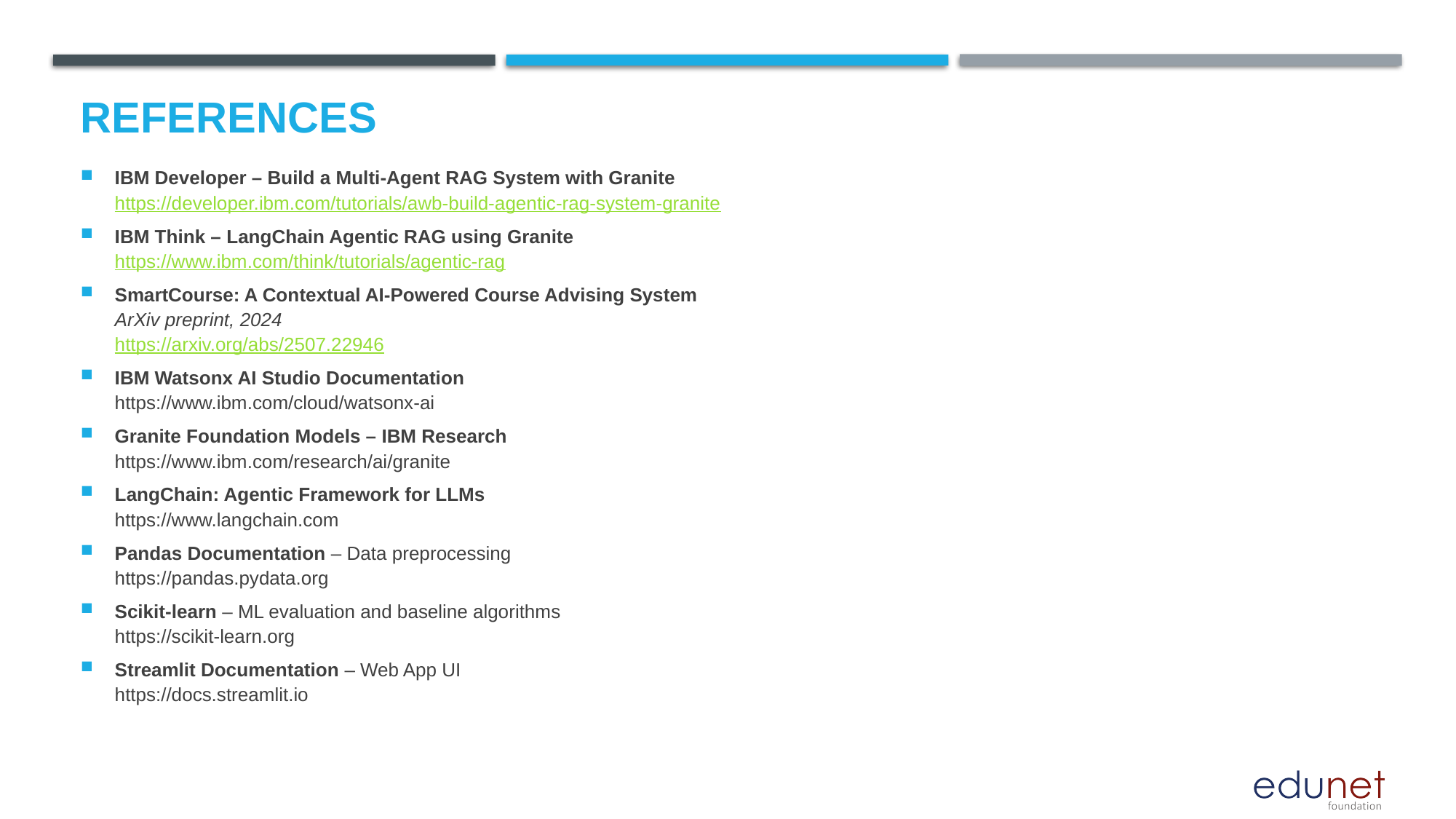

# References
IBM Developer – Build a Multi-Agent RAG System with Granite
https://developer.ibm.com/tutorials/awb-build-agentic-rag-system-granite
IBM Think – LangChain Agentic RAG using Granite
https://www.ibm.com/think/tutorials/agentic-rag
SmartCourse: A Contextual AI-Powered Course Advising System
ArXiv preprint, 2024
https://arxiv.org/abs/2507.22946
IBM Watsonx AI Studio Documentation
https://www.ibm.com/cloud/watsonx-ai
Granite Foundation Models – IBM Research
https://www.ibm.com/research/ai/granite
LangChain: Agentic Framework for LLMs
https://www.langchain.com
Pandas Documentation – Data preprocessing
https://pandas.pydata.org
Scikit-learn – ML evaluation and baseline algorithms
https://scikit-learn.org
Streamlit Documentation – Web App UI
https://docs.streamlit.io